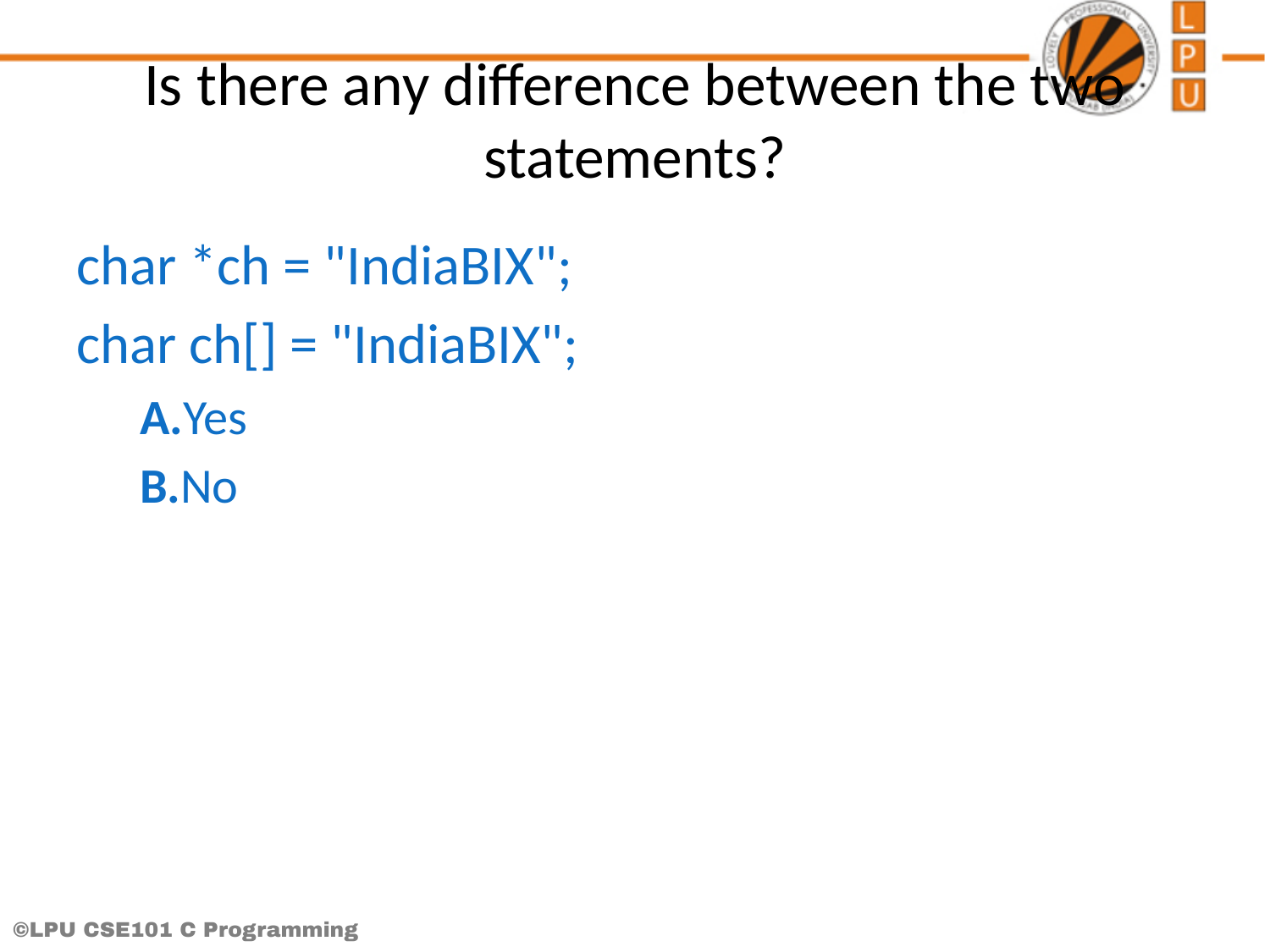

# Is there any difference between the two statements?
char *ch = "IndiaBIX";
char ch[] = "IndiaBIX";
A.Yes
B.No